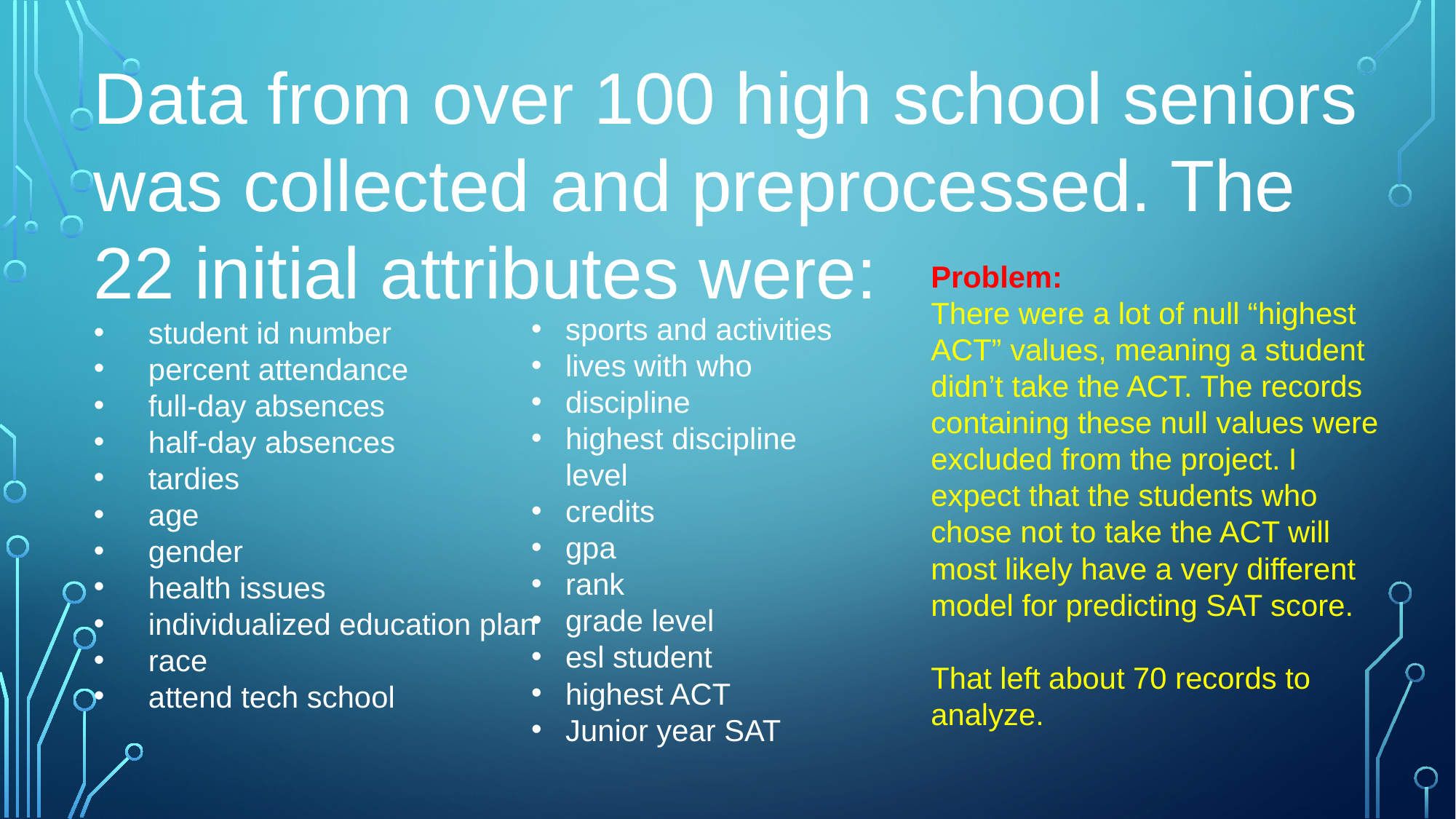

Data from over 100 high school seniors was collected and preprocessed. The 22 initial attributes were:
student id number
percent attendance
full-day absences
half-day absences
tardies
age
gender
health issues
individualized education plan
race
attend tech school

Problem:
There were a lot of null “highest ACT” values, meaning a student didn’t take the ACT. The records containing these null values were excluded from the project. I expect that the students who chose not to take the ACT will most likely have a very different model for predicting SAT score.

That left about 70 records to analyze.

sports and activities
lives with who
discipline
highest discipline level
credits
gpa
rank
grade level
esl student
highest ACT
Junior year SAT